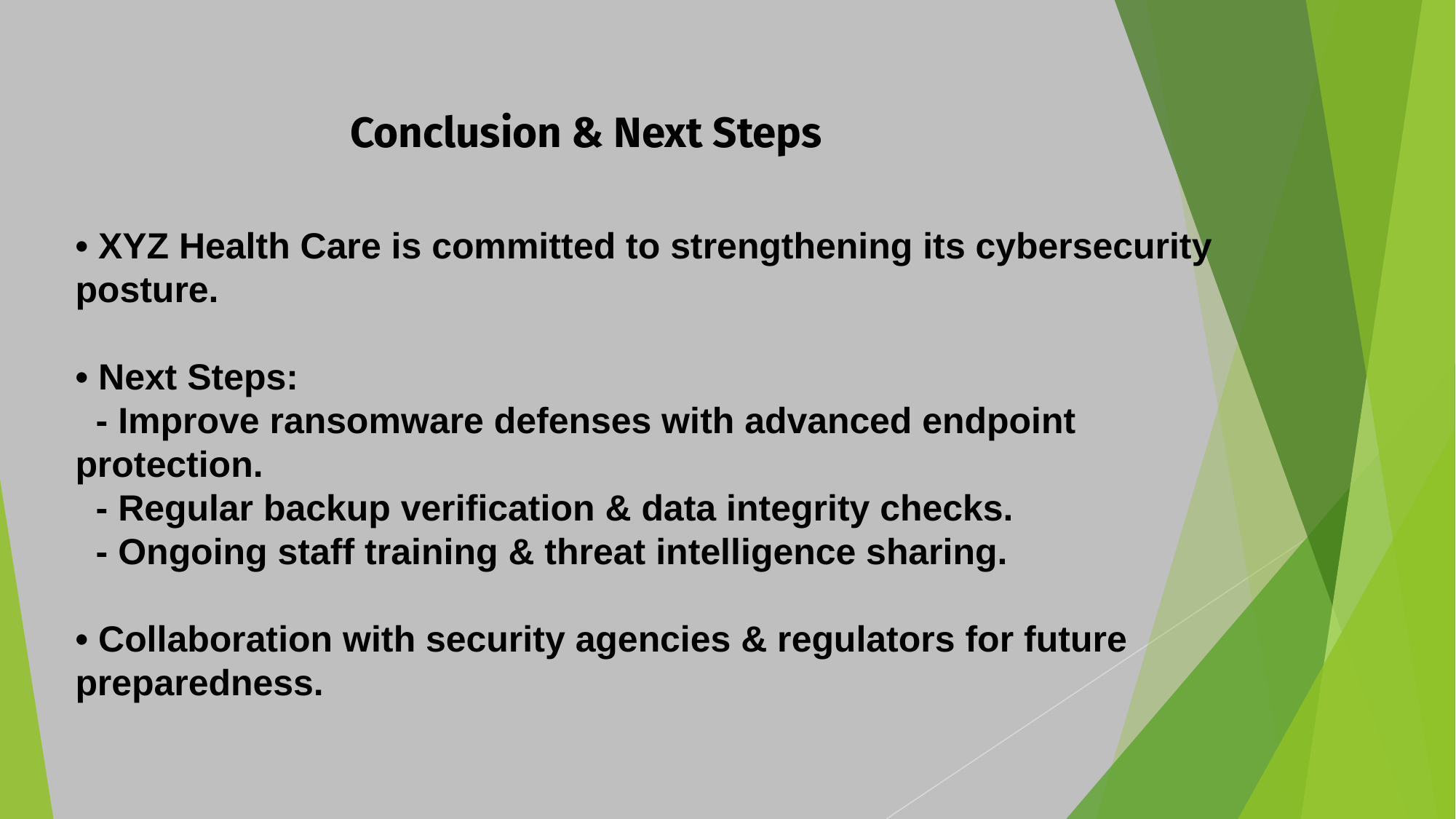

Conclusion & Next Steps

• XYZ Health Care is committed to strengthening its cybersecurity posture.

• Next Steps:
  - Improve ransomware defenses with advanced endpoint protection.
  - Regular backup verification & data integrity checks.
  - Ongoing staff training & threat intelligence sharing.

• Collaboration with security agencies & regulators for future preparedness.